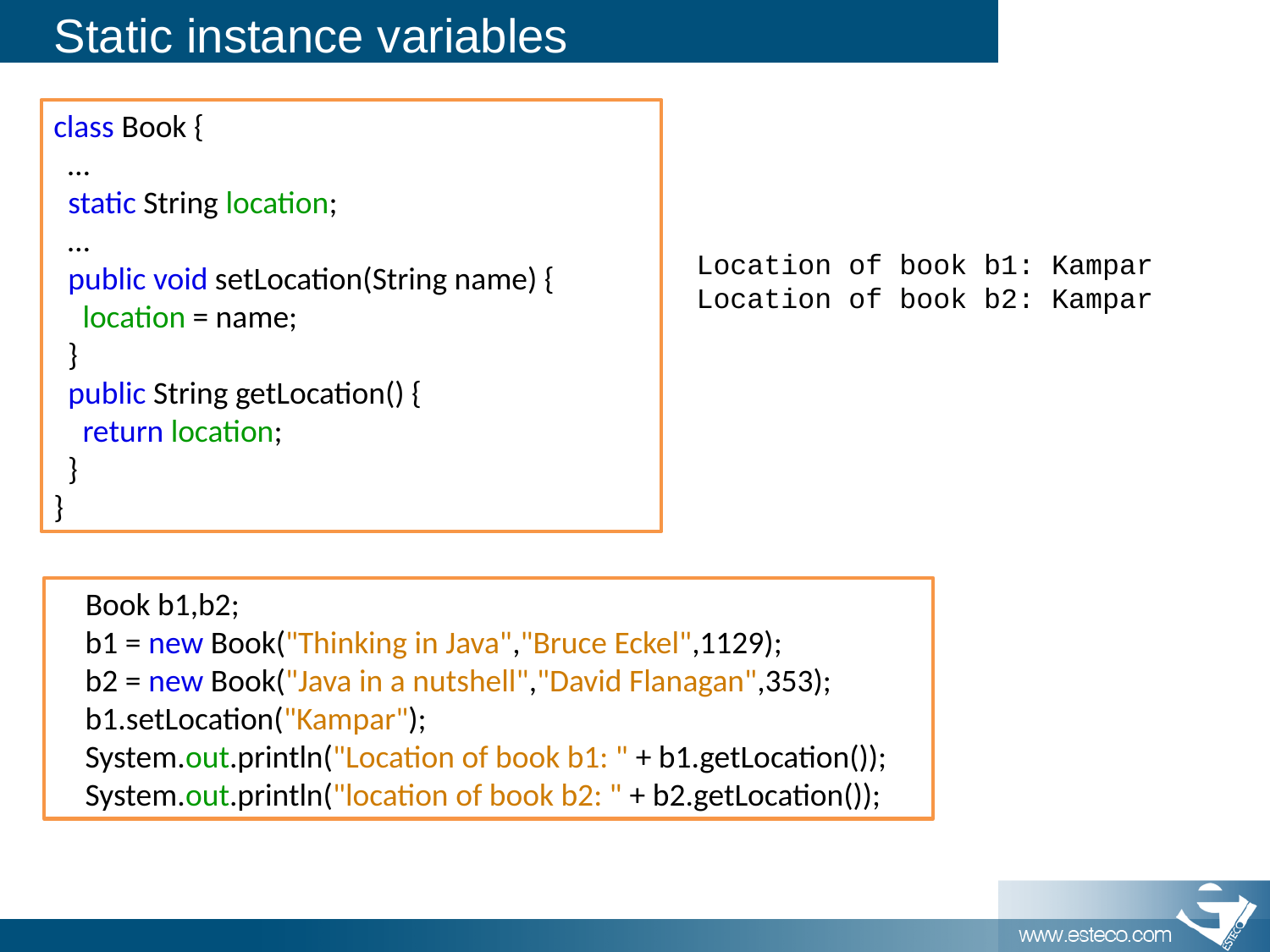

# Static instance variables
class Book {
  …
  static String location;
  …
  public void setLocation(String name) {
    location = name;
  }
  public String getLocation() {
    return location;
  }
}

Location of book b1: Kampar
Location of book b2: Kampar
    Book b1,b2;
    b1 = new Book("Thinking in Java","Bruce Eckel",1129);
    b2 = new Book("Java in a nutshell","David Flanagan",353);
    b1.setLocation("Kampar");
    System.out.println("Location of book b1: " + b1.getLocation());
    System.out.println("location of book b2: " + b2.getLocation());